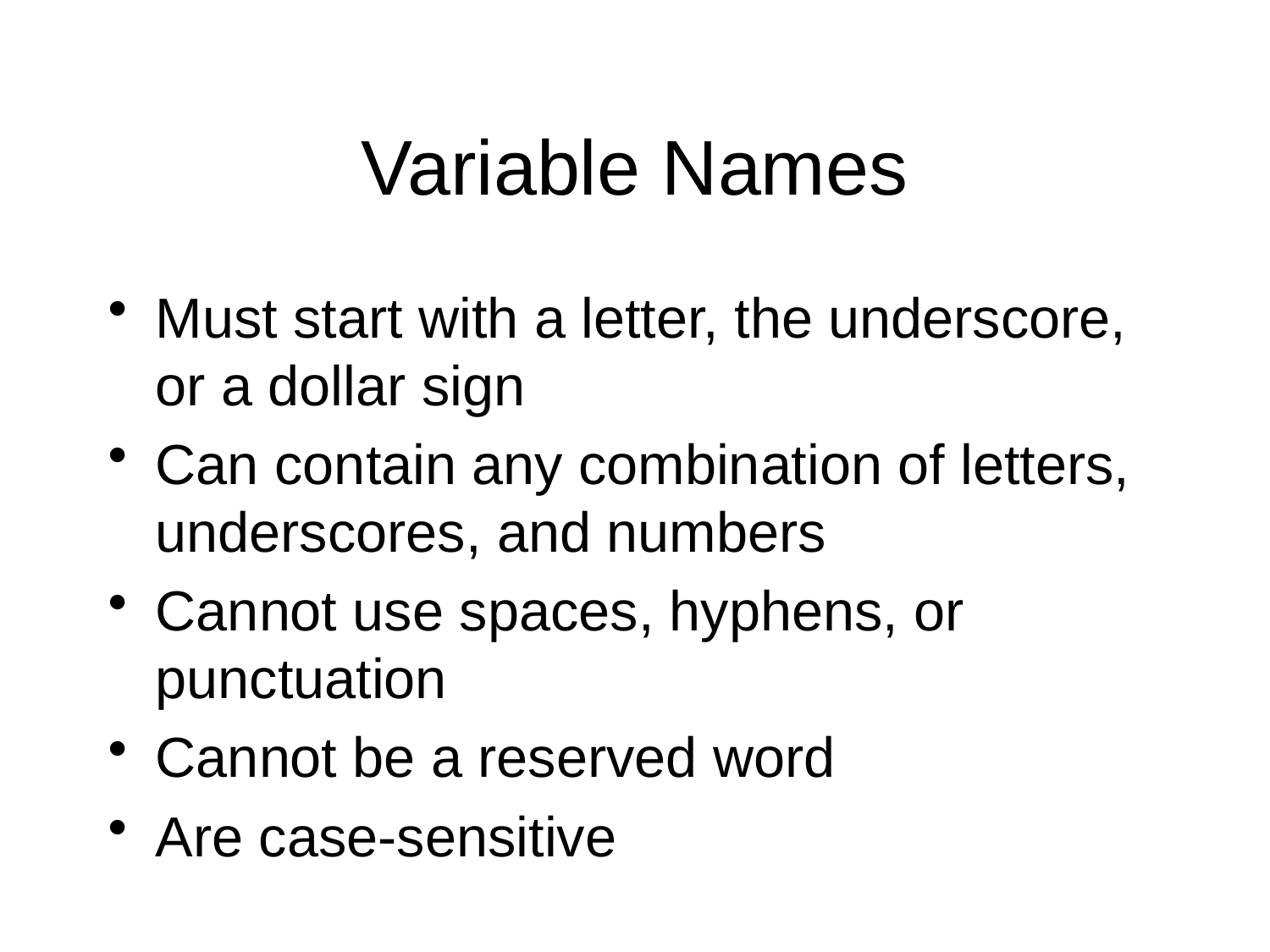

# Variable Names
Must start with a letter, the underscore, or a dollar sign
Can contain any combination of letters, underscores, and numbers
Cannot use spaces, hyphens, or punctuation
Cannot be a reserved word
Are case-sensitive